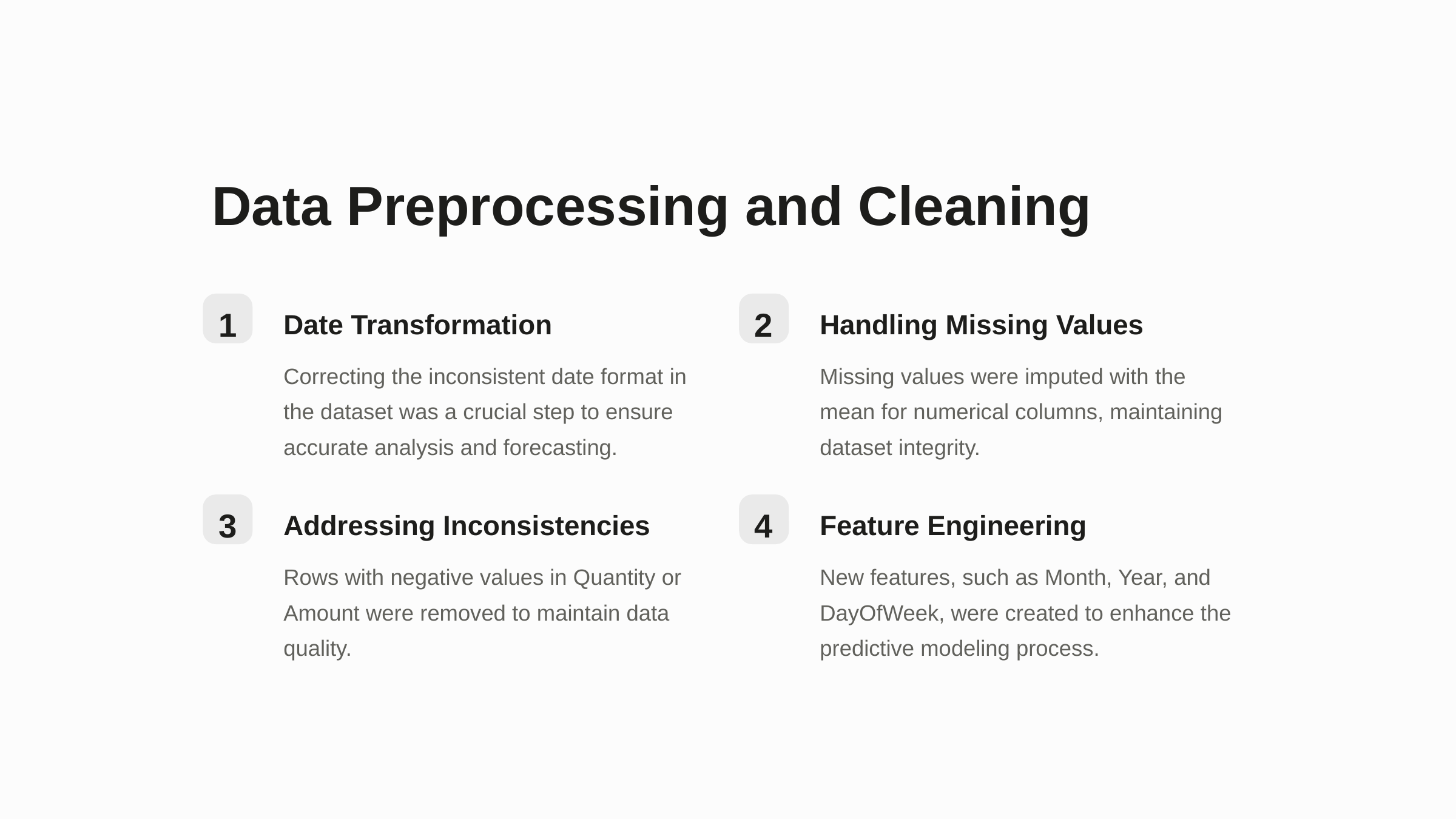

Data Preprocessing and Cleaning

1
2
Date Transformation
Handling Missing Values
Correcting the inconsistent date format in the dataset was a crucial step to ensure accurate analysis and forecasting.
Missing values were imputed with the mean for numerical columns, maintaining dataset integrity.

3
4
Addressing Inconsistencies
Feature Engineering
Rows with negative values in Quantity or Amount were removed to maintain data quality.
New features, such as Month, Year, and DayOfWeek, were created to enhance the predictive modeling process.